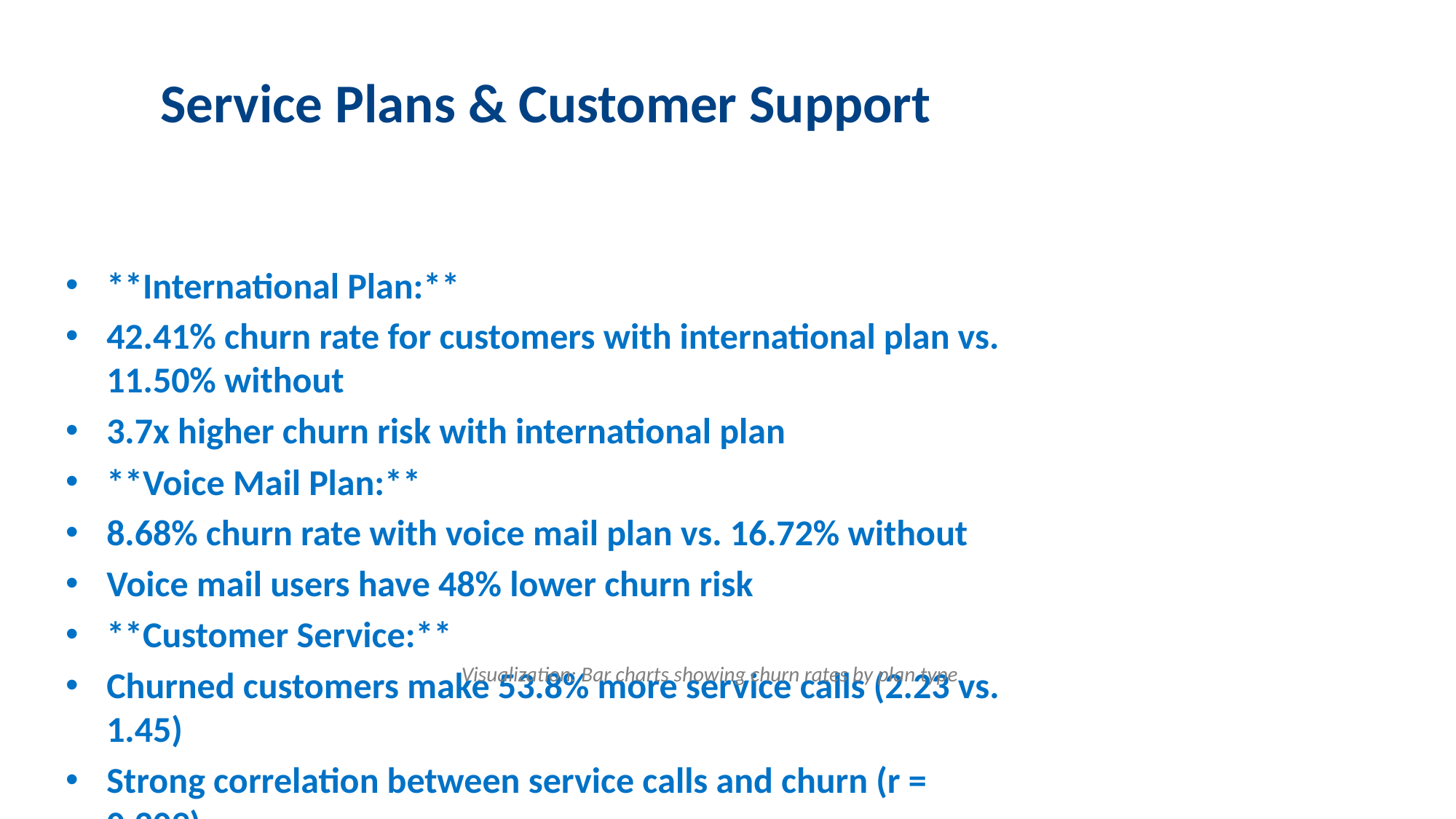

# Service Plans & Customer Support

**International Plan:**
42.41% churn rate for customers with international plan vs. 11.50% without
3.7x higher churn risk with international plan
**Voice Mail Plan:**
8.68% churn rate with voice mail plan vs. 16.72% without
Voice mail users have 48% lower churn risk
**Customer Service:**
Churned customers make 53.8% more service calls (2.23 vs. 1.45)
Strong correlation between service calls and churn (r = 0.209)
Visualization: Bar charts showing churn rates by plan type